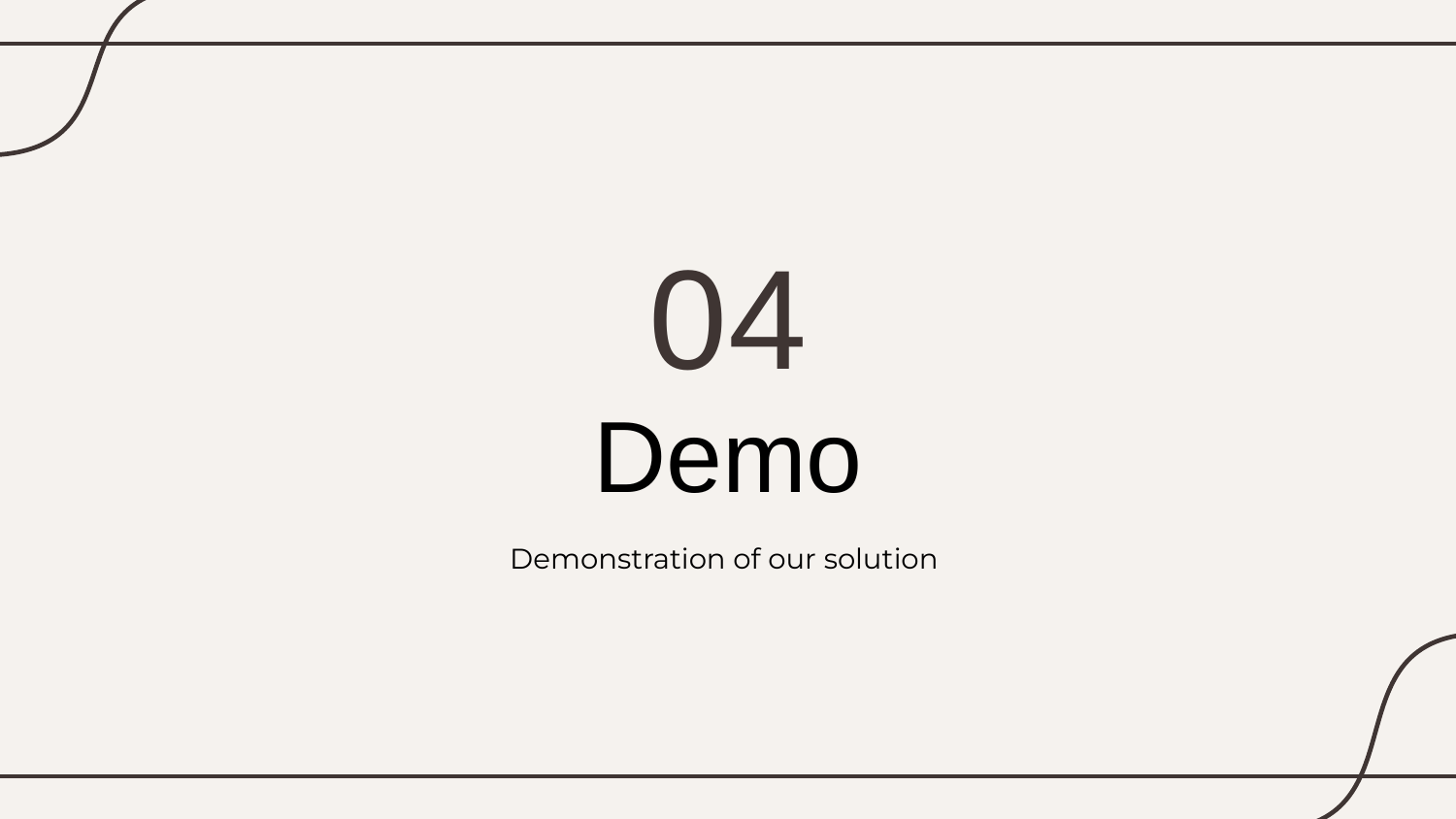

04
# Demo
Demonstration of our solution